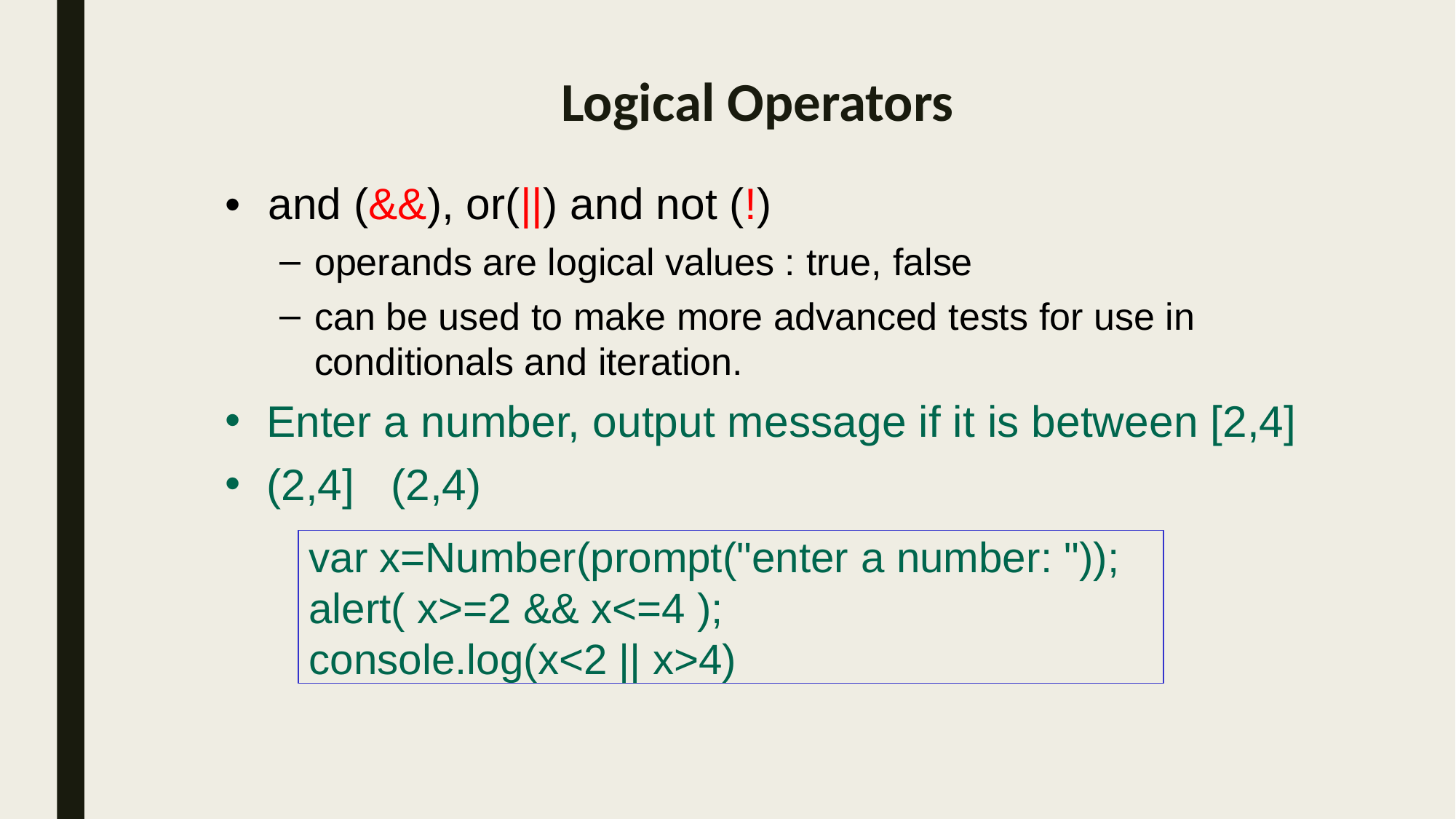

# Logical Operators
•	and (&&), or(||) and not (!)
operands are logical values : true, false
can be used to make more advanced tests for use in
conditionals and iteration.
Enter a number, output message if it is between [2,4]
(2,4]   (2,4)
var x=Number(prompt("enter a number: "));
alert( x>=2 && x<=4 );
console.log(x<2 || x>4)